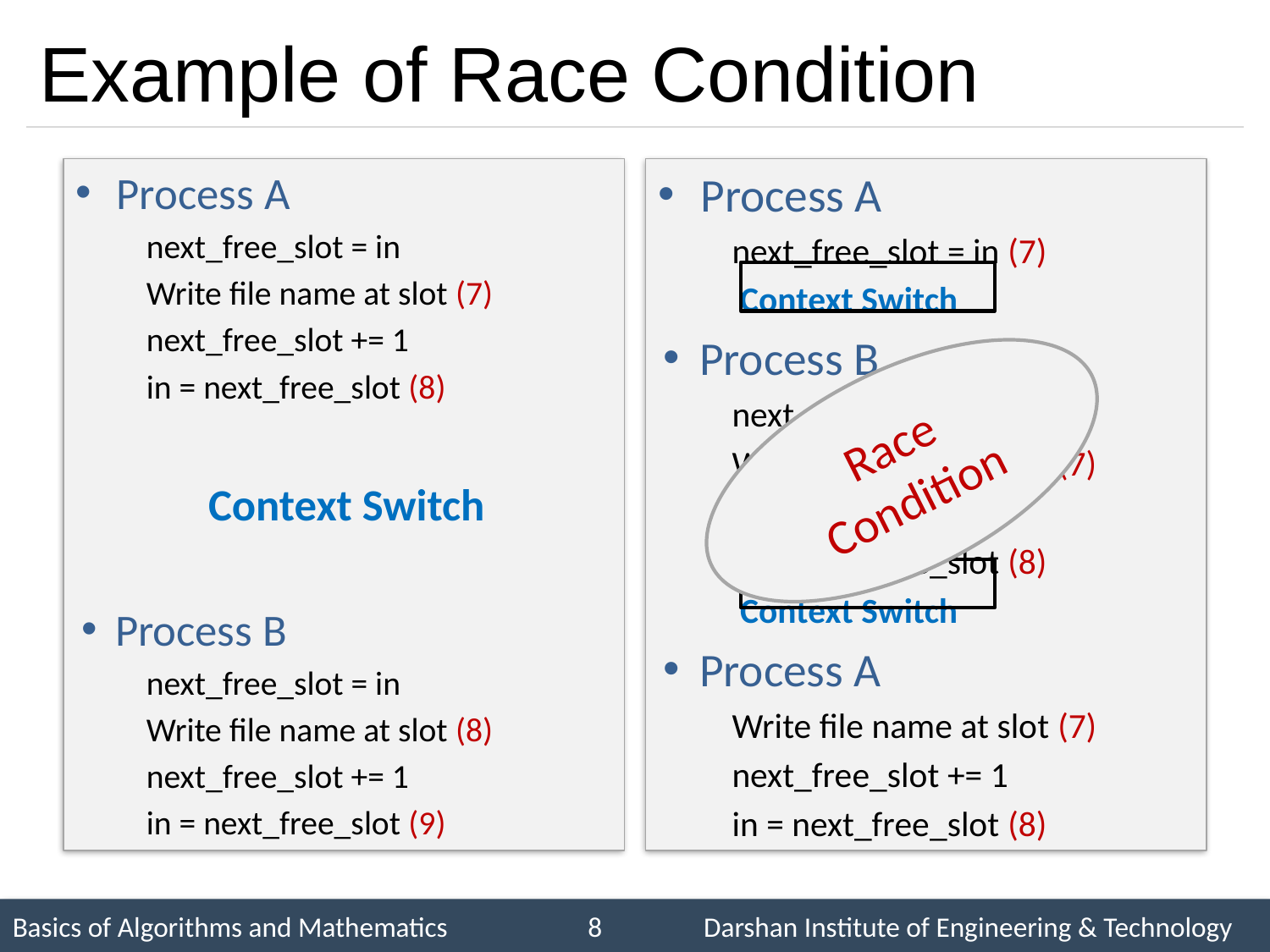

# Example of Race Condition

Process A
next_free_slot = in
Write file name at slot (7)
next_free_slot += 1
in = next_free_slot (8)

Context Switch

Process B
next_free_slot = in
Write file name at slot (8)
next_free_slot += 1
in = next_free_slot (9)
Process A
next_free_slot = in (7)
 Context Switch
Process B
next_free_slot = in (7)
Write file name at slot (7)
next_free_slot += 1
in = next_free_slot (8)
 Context Switch
Process A
Write file name at slot (7)
next_free_slot += 1
in = next_free_slot (8)

Race Condition